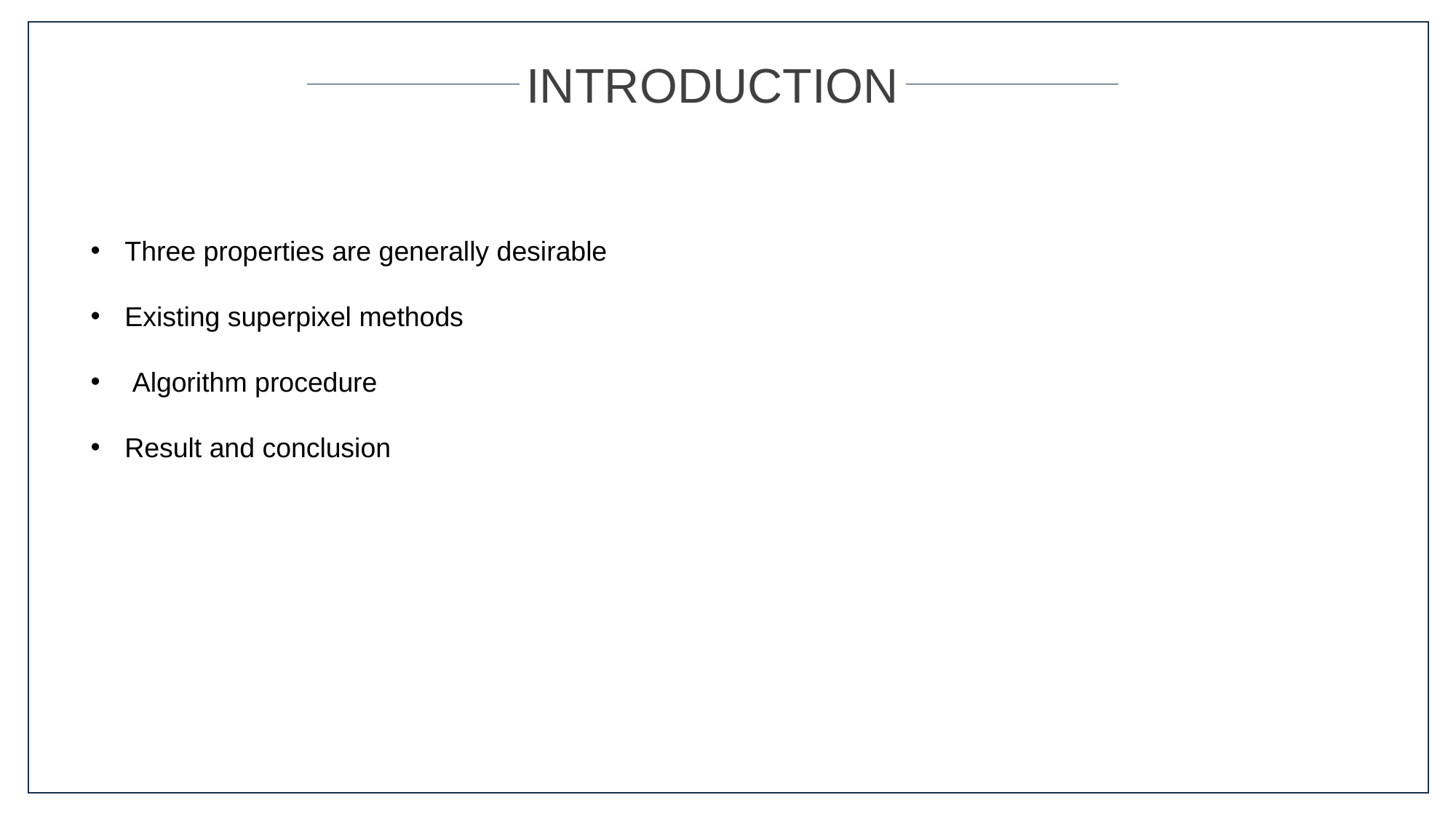

INTRODUCTION
Three properties are generally desirable
Existing superpixel methods
 Algorithm procedure
Result and conclusion